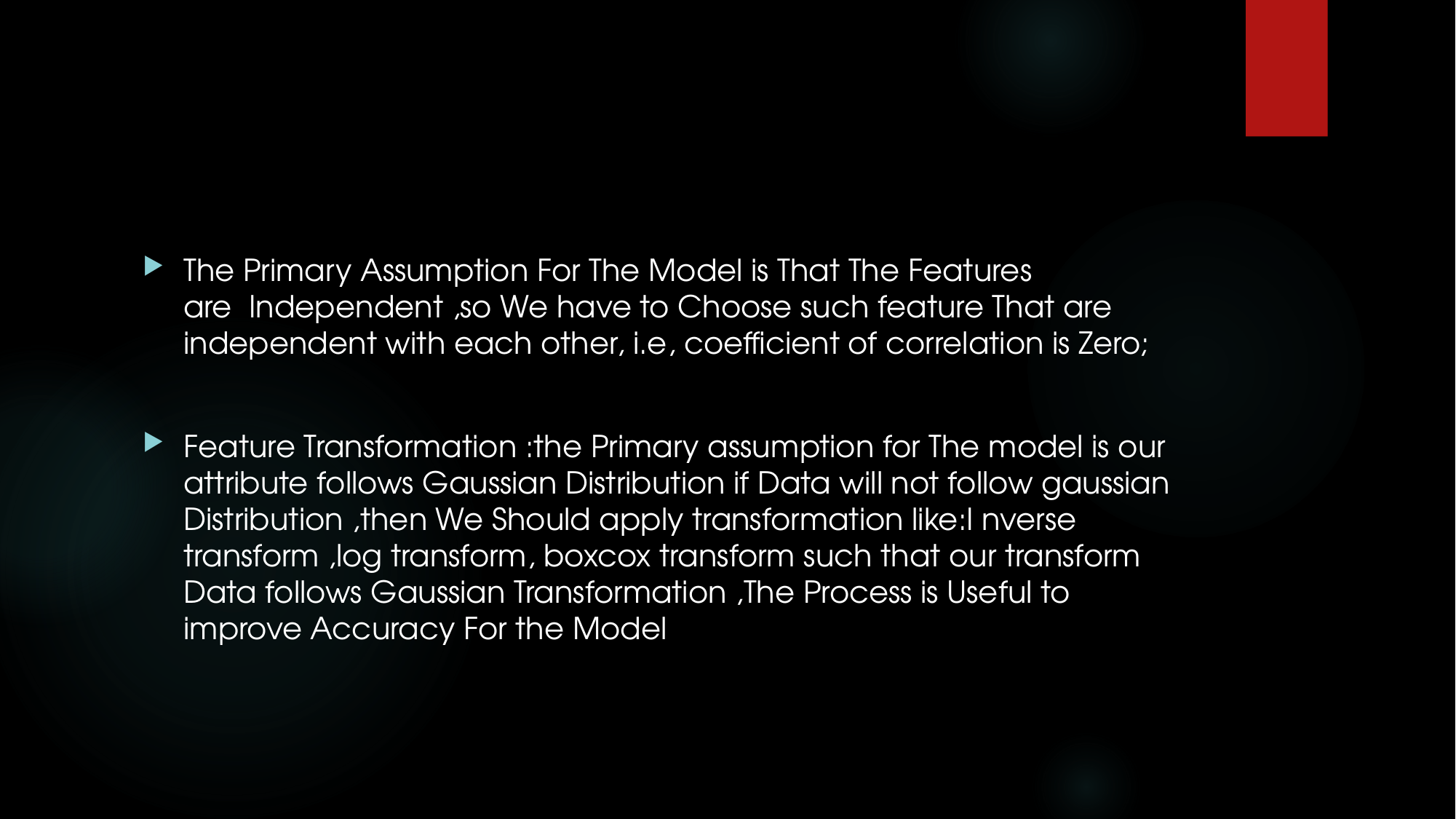

#
The Primary Assumption For The Model is That The Features are  Independent ,so We have to Choose such feature That are independent with each other, i.e, coefficient of correlation is Zero;

Feature Transformation :the Primary assumption for The model is our attribute follows Gaussian Distribution if Data will not follow gaussian Distribution ,then We Should apply transformation like:I nverse transform ,log transform, boxcox transform such that our transform Data follows Gaussian Transformation ,The Process is Useful to improve Accuracy For the Model